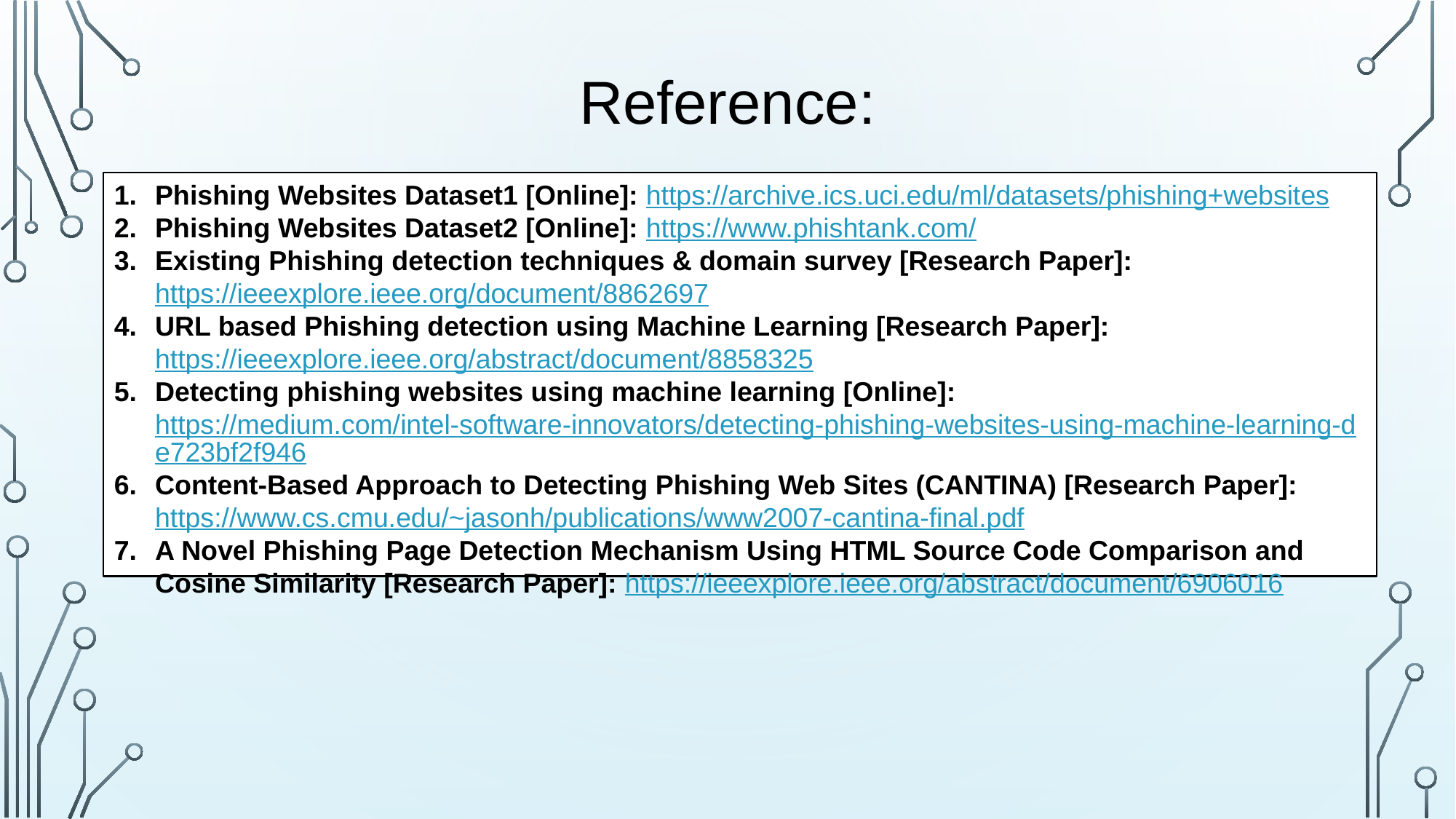

Reference:
Phishing Websites Dataset1 [Online]: https://archive.ics.uci.edu/ml/datasets/phishing+websites
Phishing Websites Dataset2 [Online]: https://www.phishtank.com/
Existing Phishing detection techniques & domain survey [Research Paper]: https://ieeexplore.ieee.org/document/8862697
URL based Phishing detection using Machine Learning [Research Paper]: https://ieeexplore.ieee.org/abstract/document/8858325
Detecting phishing websites using machine learning [Online]: https://medium.com/intel-software-innovators/detecting-phishing-websites-using-machine-learning-de723bf2f946
Content-Based Approach to Detecting Phishing Web Sites (CANTINA) [Research Paper]: https://www.cs.cmu.edu/~jasonh/publications/www2007-cantina-final.pdf
A Novel Phishing Page Detection Mechanism Using HTML Source Code Comparison and Cosine Similarity [Research Paper]: https://ieeexplore.ieee.org/abstract/document/6906016